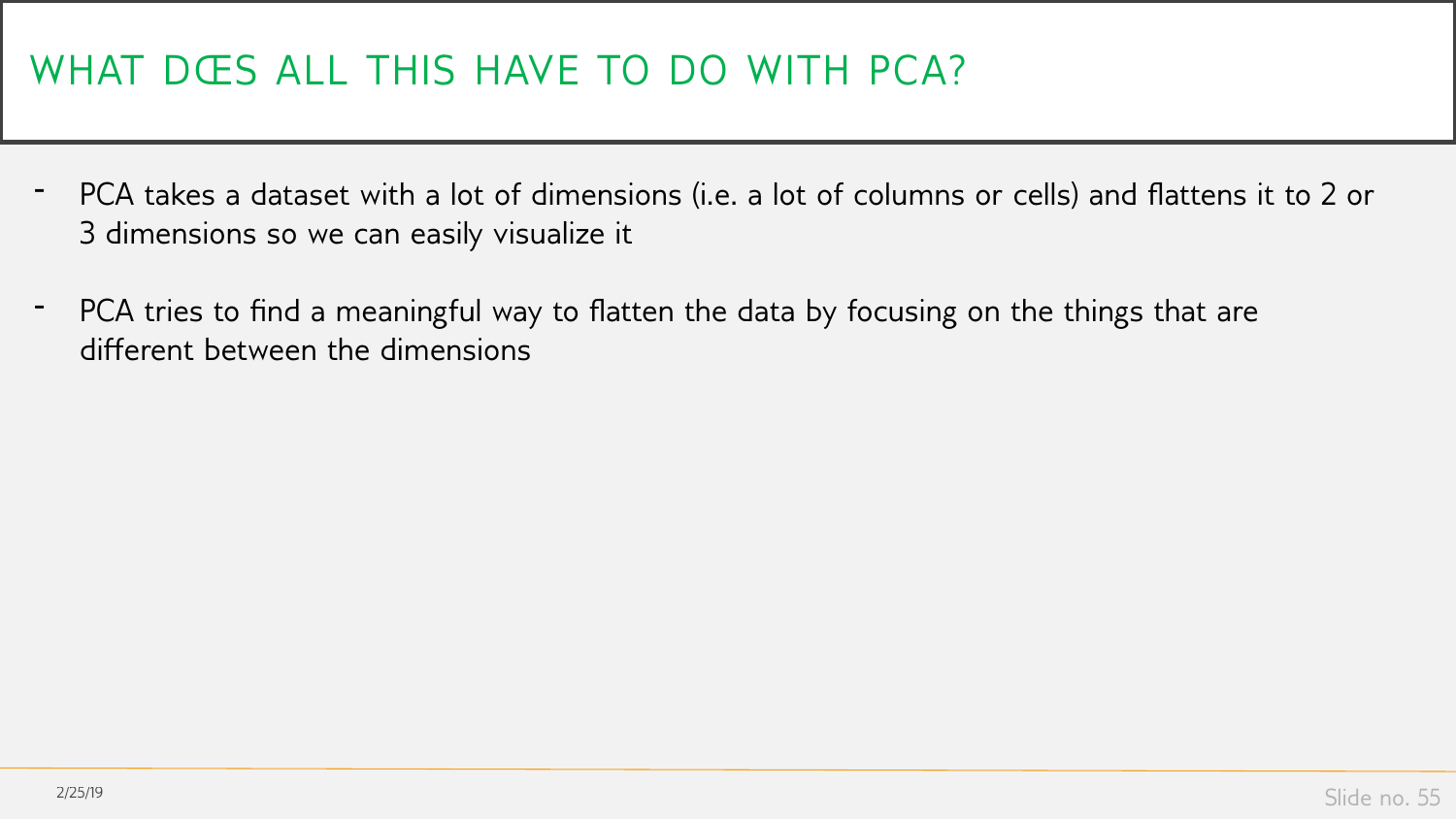

# What does all this have to do with pca?
PCA takes a dataset with a lot of dimensions (i.e. a lot of columns or cells) and flattens it to 2 or 3 dimensions so we can easily visualize it

PCA tries to find a meaningful way to flatten the data by focusing on the things that are different between the dimensions
2/25/19
Slide no. 55